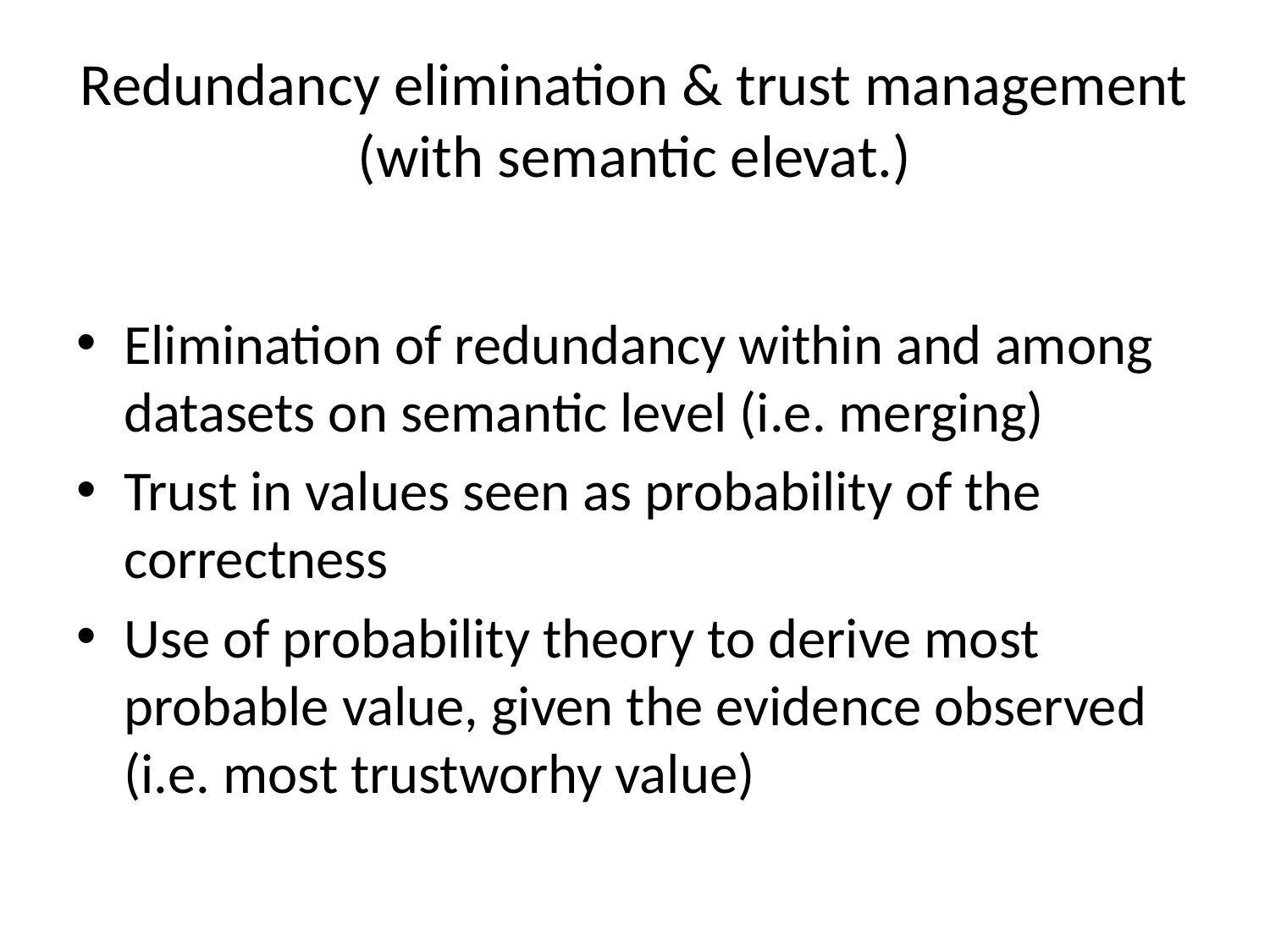

# Redundancy elimination & trust management (with semantic elevat.)

Elimination of redundancy within and among datasets on semantic level (i.e. merging)
Trust in values seen as probability of the correctness
Use of probability theory to derive most probable value, given the evidence observed (i.e. most trustworhy value)